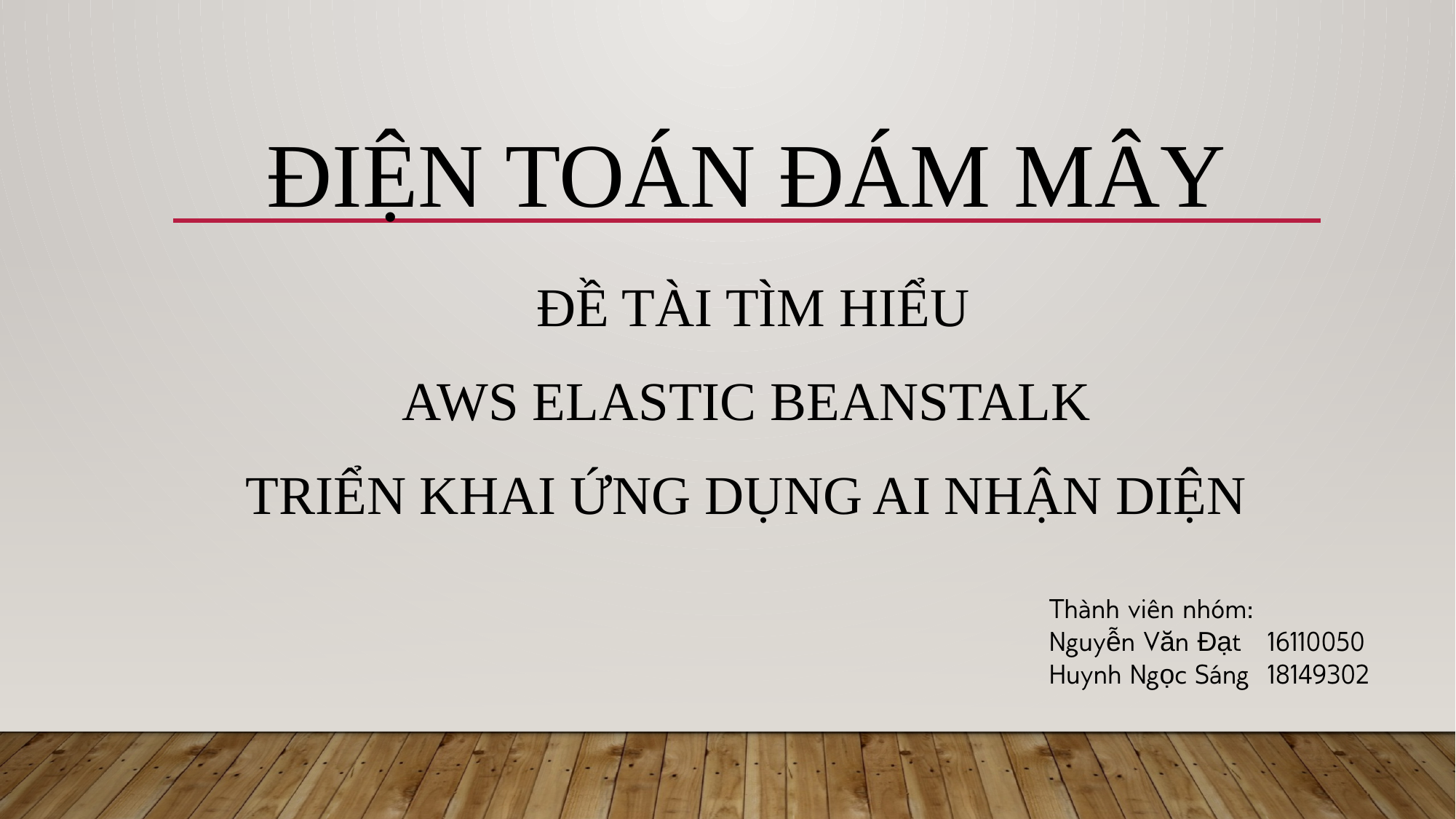

# Điện toán đám mây
 ĐỀ TÀI TÌM HIỂU
AWS ELASTIC BEANSTALK
TRIỂN KHAI ỨNG DỤNG AI NHẬN DIỆN
Thành viên nhóm:
Nguyễn Văn Đạt 	16110050
Huynh Ngọc Sáng	18149302